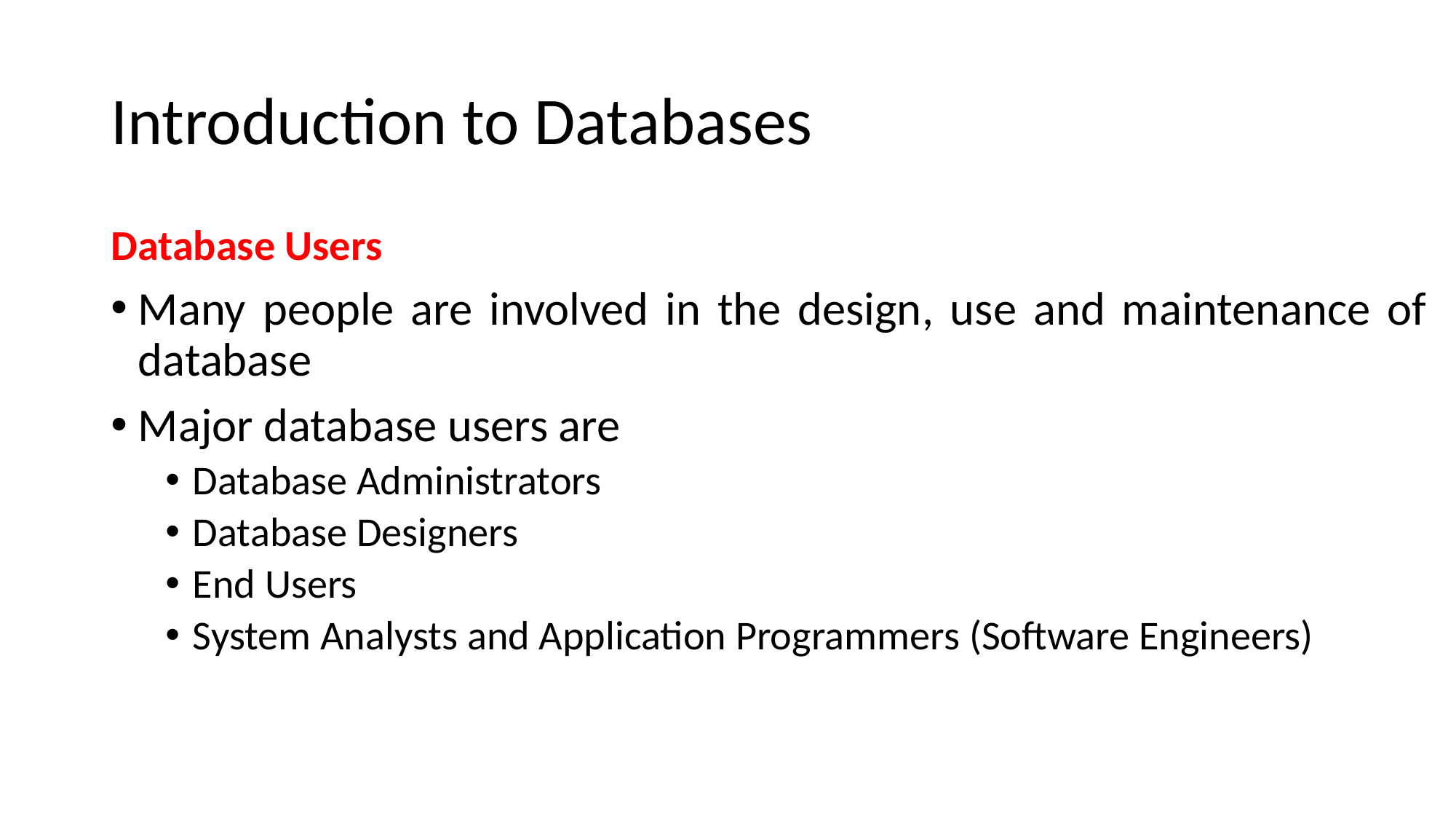

# Introduction to Databases
Database Users
Many people are involved in the design, use and maintenance of database
Major database users are
Database Administrators
Database Designers
End Users
System Analysts and Application Programmers (Software Engineers)